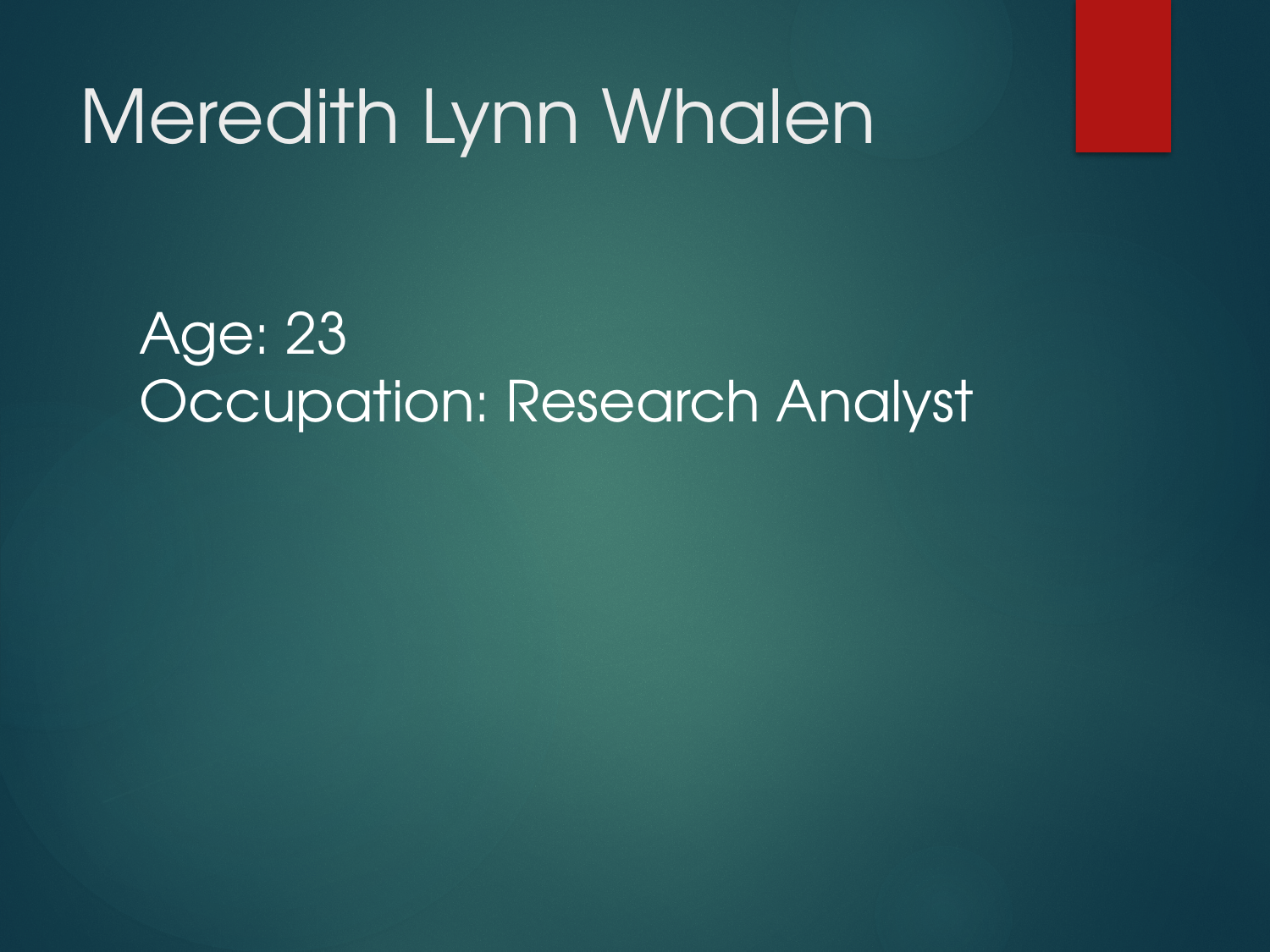

# Meredith Lynn Whalen

Age: 23
Occupation: Research Analyst